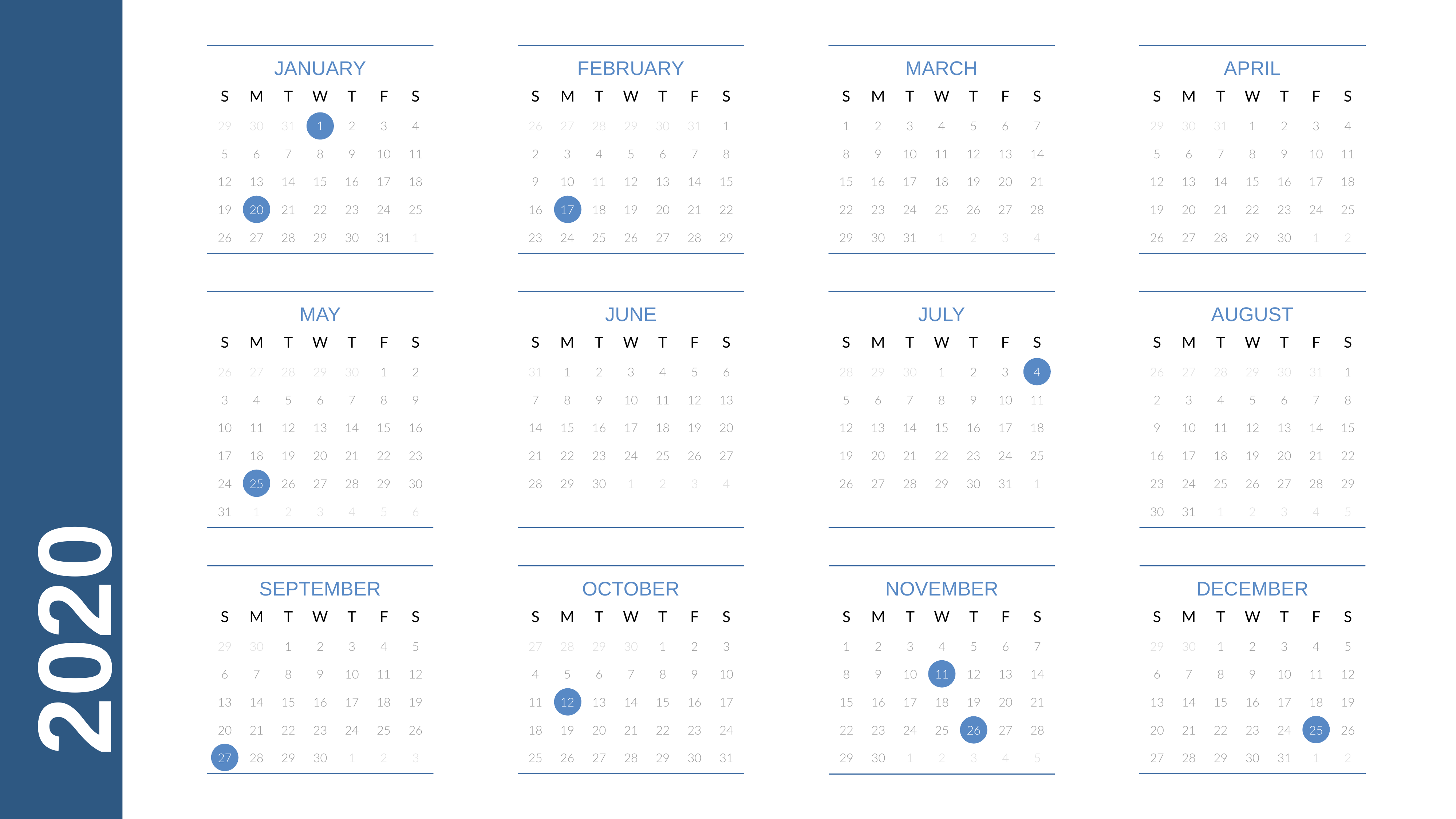

JANUARY
FEBRUARY
MARCH
APRIL
S
M
T
W
T
F
S
S
M
T
W
T
F
S
S
M
T
W
T
F
S
S
M
T
W
T
F
S

29
30
31
1
2
3
4
26
27
28
29
30
31
1
1
2
3
4
5
6
7
29
30
31
1
2
3
4
5
6
7
8
9
10
11
2
3
4
5
6
7
8
8
9
10
11
12
13
14
5
6
7
8
9
10
11
12
13
14
15
16
17
18
9
10
11
12
13
14
15
15
16
17
18
19
20
21
12
13
14
15
16
17
18

19
20
21
22
23
24
25
16
17
18
19
20
21
22
22
23
24
25
26
27
28
19
20
21
22
23
24
25
26
27
28
29
30
31
1
23
24
25
26
27
28
29
29
30
31
1
2
3
4
26
27
28
29
30
1
2
MAY
JUNE
JULY
AUGUST
S
M
T
W
T
F
S
S
M
T
W
T
F
S
S
M
T
W
T
F
S
S
M
T
W
T
F
S

26
27
28
29
30
31
1
26
27
28
29
30
1
2
31
1
2
3
4
5
6
28
29
30
1
2
3
4
2
3
4
5
6
7
8
3
4
5
6
7
8
9
7
8
9
10
11
12
13
5
6
7
8
9
10
11
9
10
11
12
13
14
15
10
11
12
13
14
15
16
14
15
16
17
18
19
20
12
13
14
15
16
17
18
16
17
18
19
20
21
22
23
17
18
19
20
21
22
23
21
22
24
25
26
27
19
20
21
22
23
24
25

23
24
25
26
27
28
29
24
25
26
27
28
29
30
28
29
30
1
2
3
4
26
27
28
29
30
31
1
31
1
2
3
4
5
6
30
31
1
2
3
4
5
2020
NOVEMBER
SEPTEMBER
OCTOBER
DECEMBER
S
M
T
W
T
F
S
S
M
T
W
T
F
S
S
M
T
W
T
F
S
S
M
T
W
T
F
S
1
2
3
4
5
6
7
29
30
1
2
3
4
5
27
28
29
30
1
2
3
29
30
1
2
3
4
5

8
9
10
11
12
13
14
6
7
8
9
10
11
12
4
5
6
7
8
9
10
6
7
8
9
10
11
12

15
16
17
18
19
20
21
13
14
15
16
17
18
19
11
12
13
14
15
16
17
13
14
15
16
17
18
19

22
23
24
25
26
27
28
20
21
22
23
24
25
26
18
19
20
21
22
23
24
20
21
22
23
24
25
26

29
30
1
2
3
4
5
27
28
29
30
1
2
3
25
26
27
28
29
30
31
27
28
29
30
31
1
2